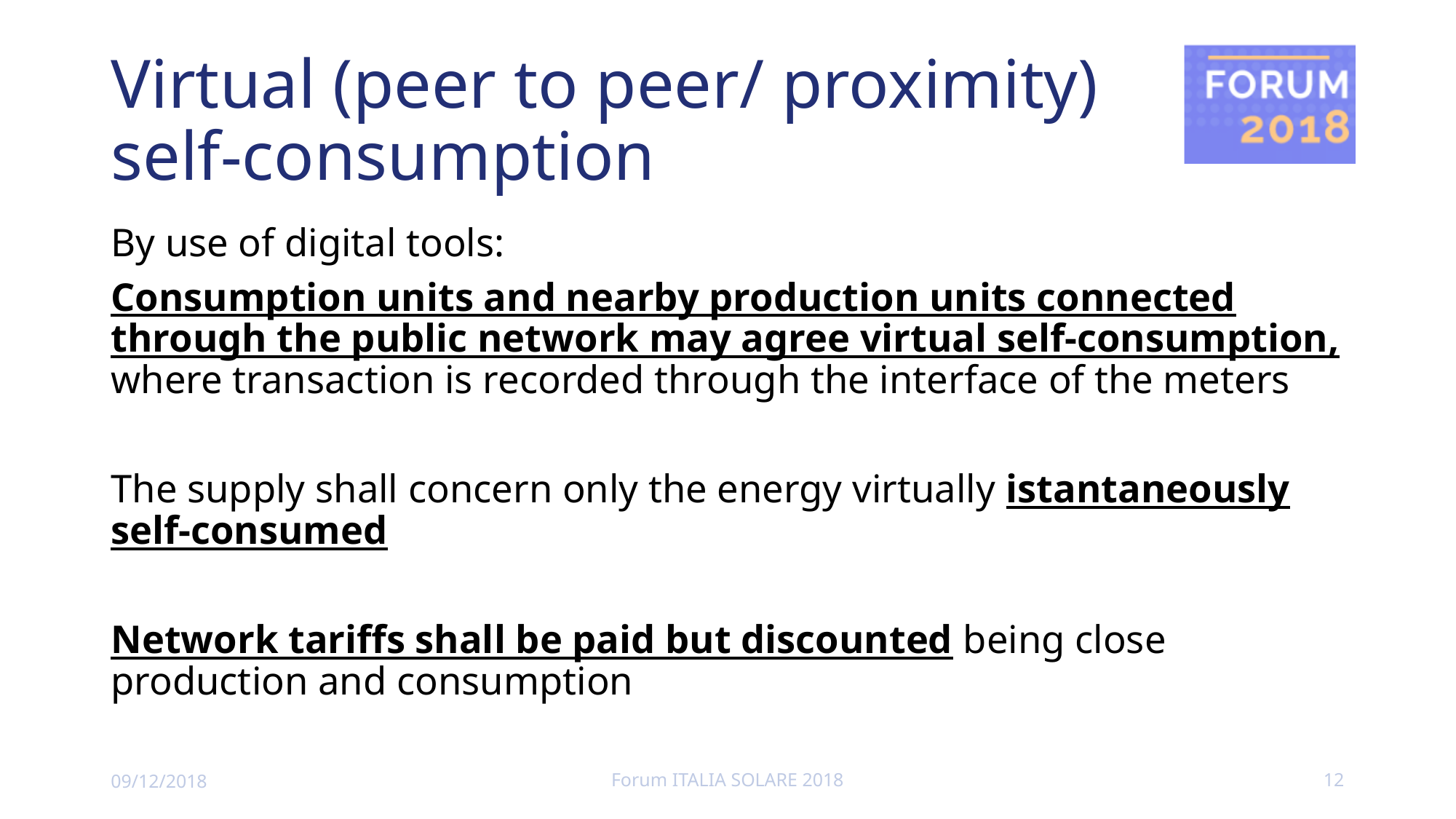

# Virtual (peer to peer/ proximity) self-consumption
By use of digital tools:
Consumption units and nearby production units connected through the public network may agree virtual self-consumption, where transaction is recorded through the interface of the meters

The supply shall concern only the energy virtually istantaneously self-consumed

Network tariffs shall be paid but discounted being close production and consumption
09/12/2018
Forum ITALIA SOLARE 2018
12